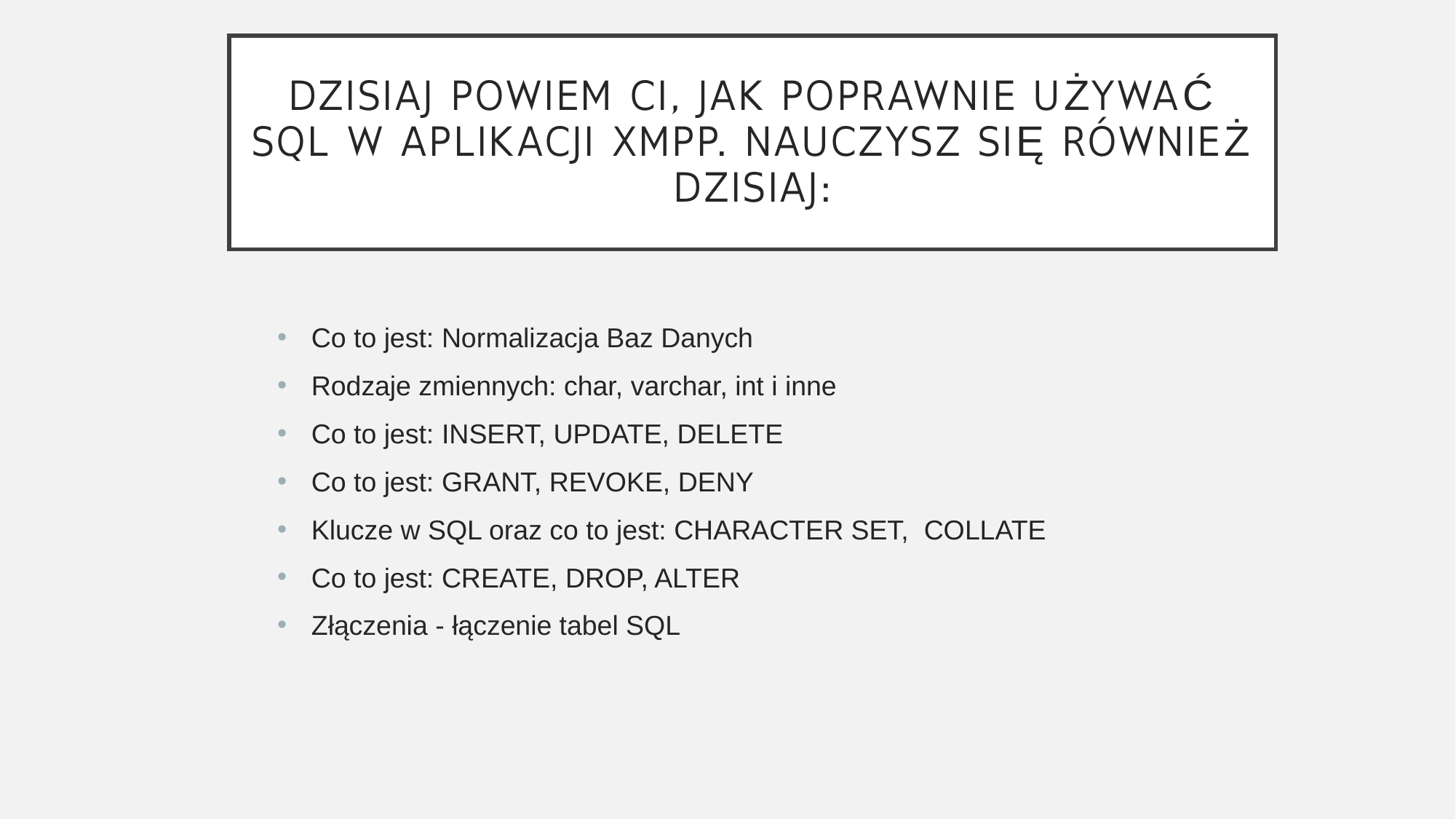

# Dzisiaj powiem ci, jak poprawnie używać SQL w aplikacji XMPP. Nauczysz się również dzisiaj:
Co to jest: Normalizacja Baz Danych
Rodzaje zmiennych: char, varchar, int i inne
Co to jest: INSERT, UPDATE, DELETE
Co to jest: GRANT, REVOKE, DENY
Klucze w SQL oraz co to jest: CHARACTER SET,  COLLATE
Co to jest: CREATE, DROP, ALTER
Złączenia - łączenie tabel SQL